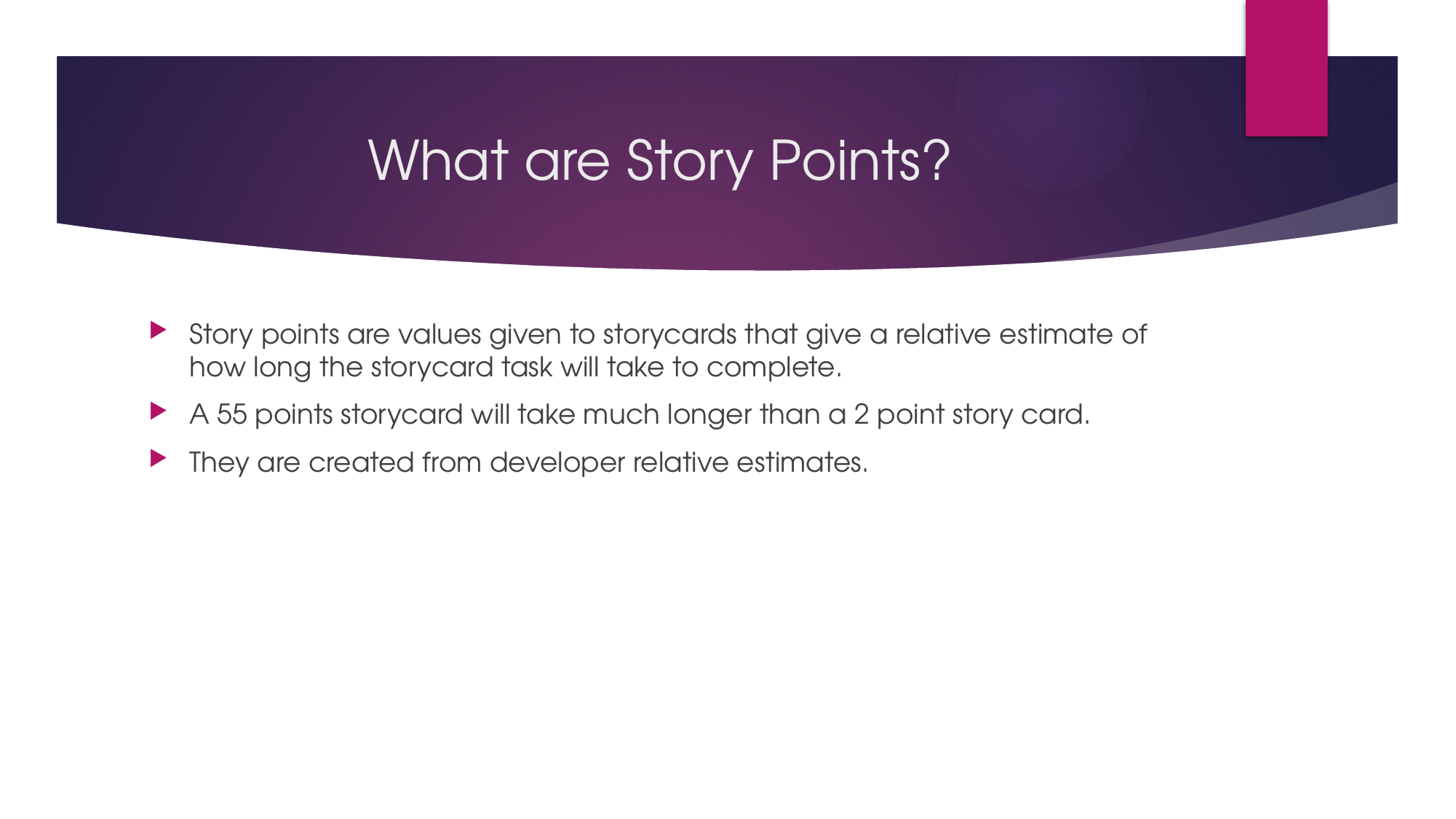

# What are Story Points?
Story points are values given to storycards that give a relative estimate of how long the storycard task will take to complete.
A 55 points storycard will take much longer than a 2 point story card.
They are created from developer relative estimates.